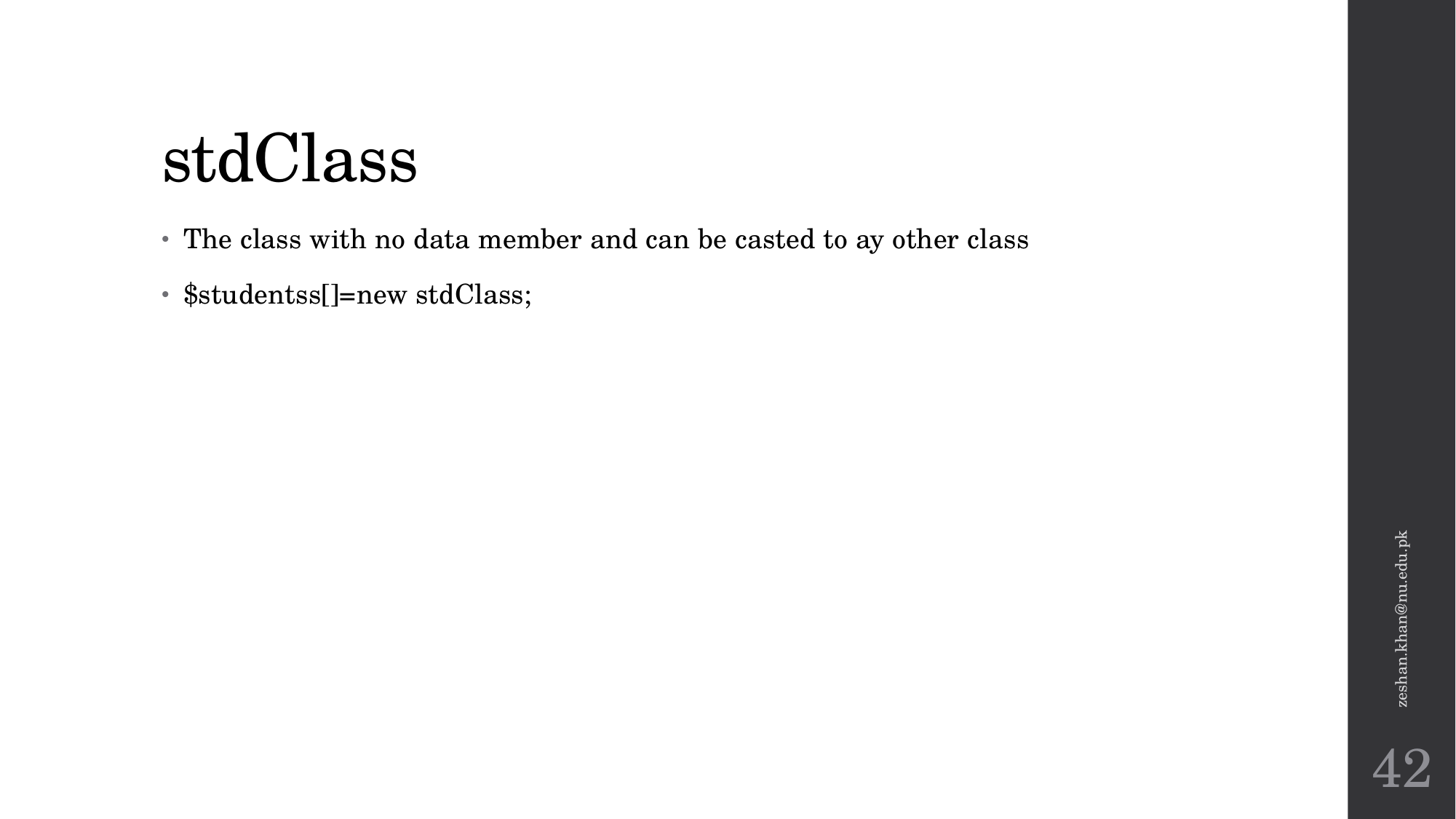

# stdClass
The class with no data member and can be casted to ay other class
$studentss[]=new stdClass;
zeshan.khan@nu.edu.pk
42